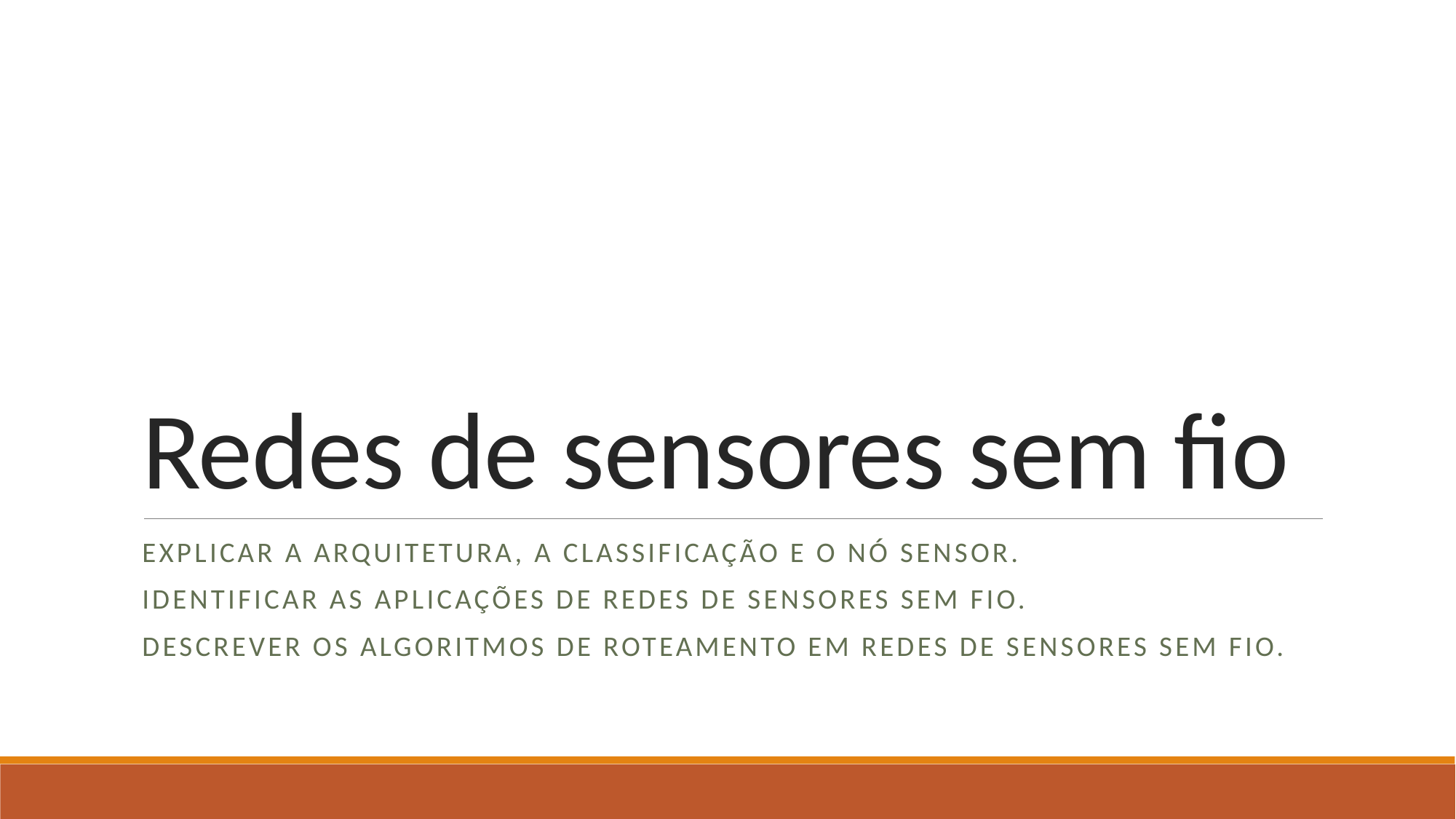

# Redes de sensores sem fio
Explicar a arquitetura, a classificação e o nó sensor.
Identificar as aplicações de redes de sensores sem fio.
Descrever os algoritmos de roteamento em redes de sensores sem fio.